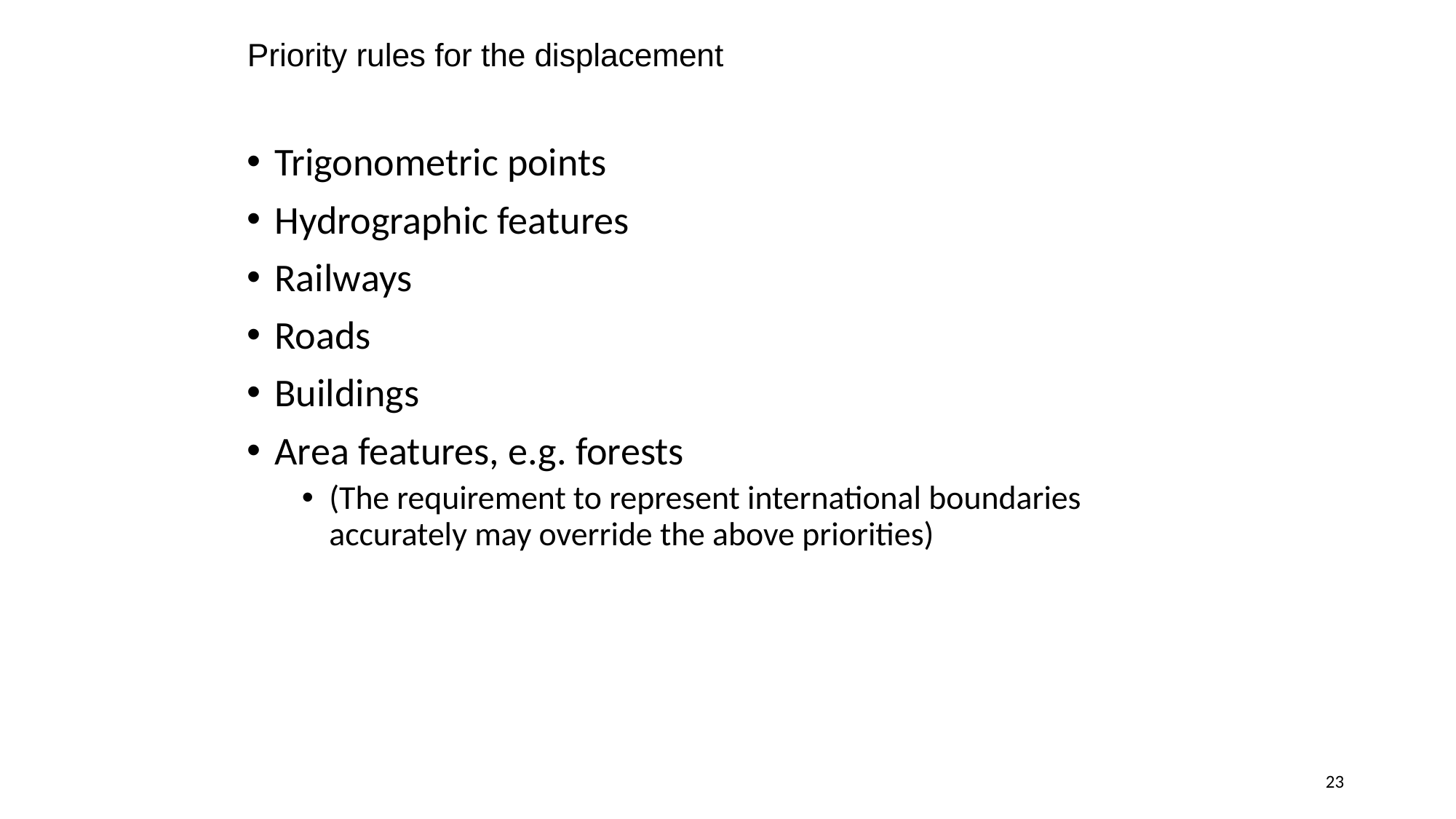

# Priority rules for the displacement
Trigonometric points
Hydrographic features
Railways
Roads
Buildings
Area features, e.g. forests
(The requirement to represent international boundaries accurately may override the above priorities)
23